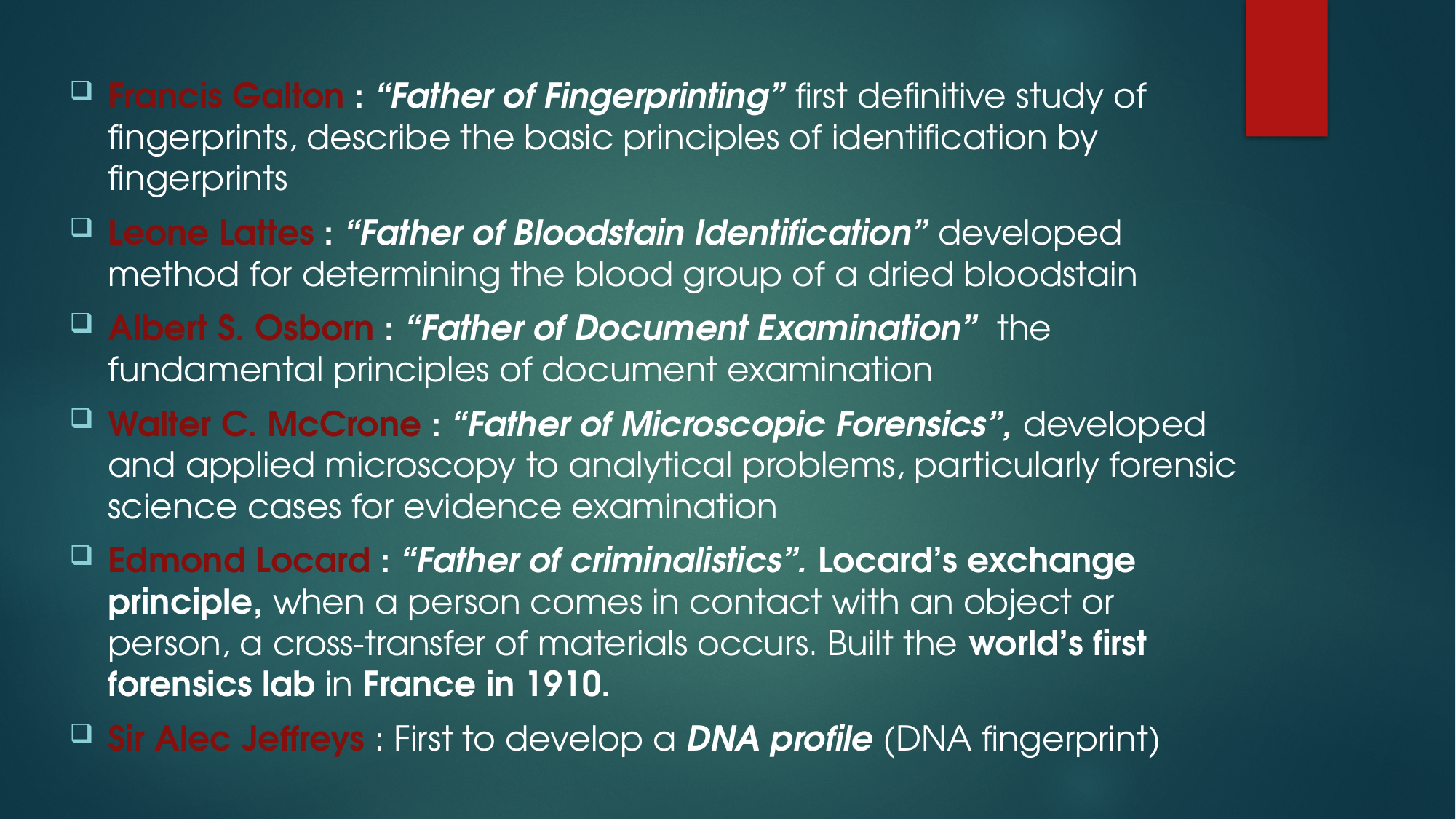

Francis Galton : “Father of Fingerprinting” first definitive study of fingerprints, describe the basic principles of identification by fingerprints
Leone Lattes : “Father of Bloodstain Identification” developed method for determining the blood group of a dried bloodstain
Albert S. Osborn : “Father of Document Examination”  the fundamental principles of document examination
Walter C. McCrone : “Father of Microscopic Forensics”, developed and applied microscopy to analytical problems, particularly forensic science cases for evidence examination
Edmond Locard : “Father of criminalistics”. Locard’s exchange principle, when a person comes in contact with an object or person, a cross-transfer of materials occurs. Built the world’s first forensics lab in France in 1910.
Sir Alec Jeffreys : First to develop a DNA profile (DNA fingerprint)